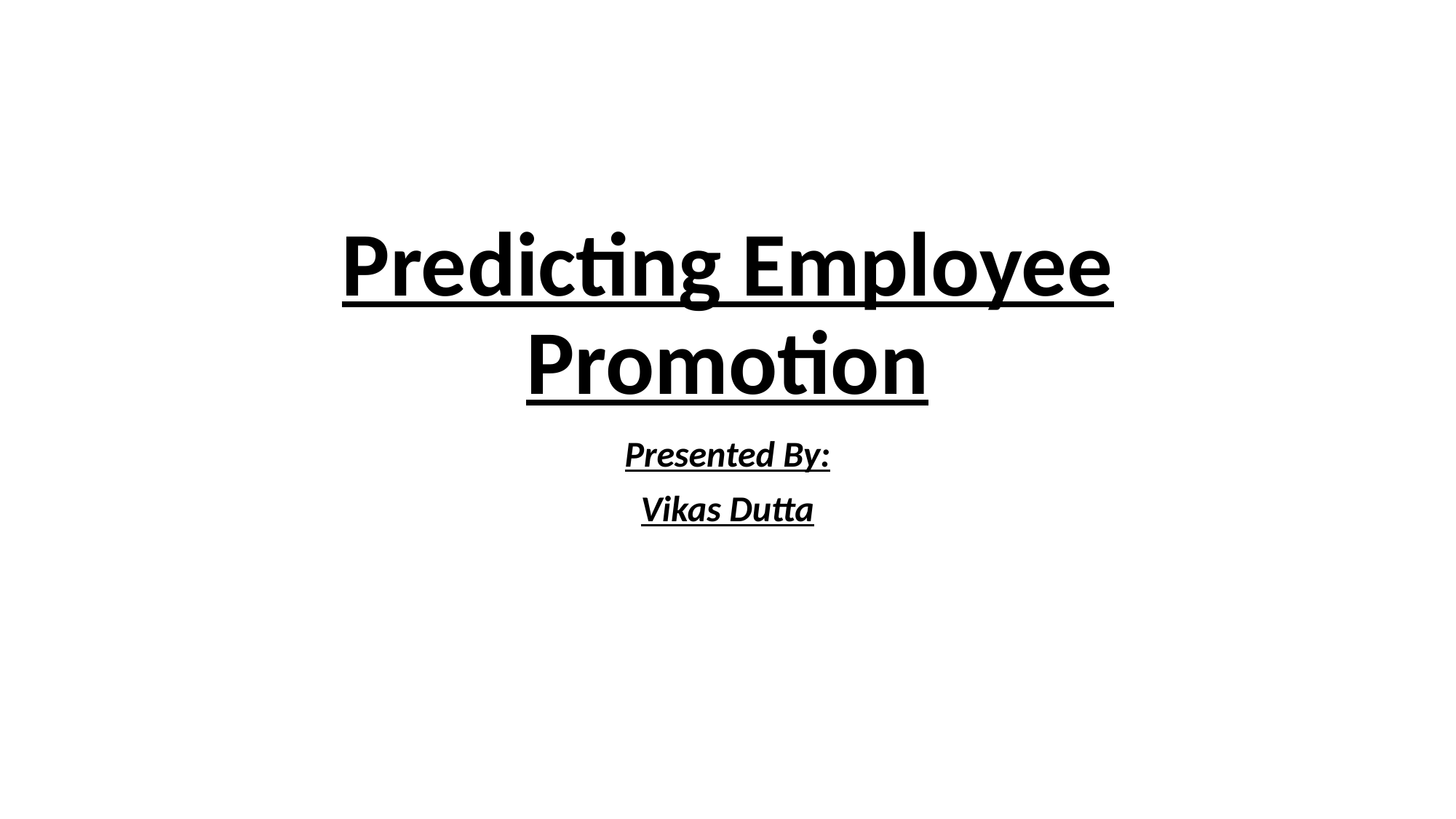

# Predicting Employee Promotion
Presented By:
Vikas Dutta